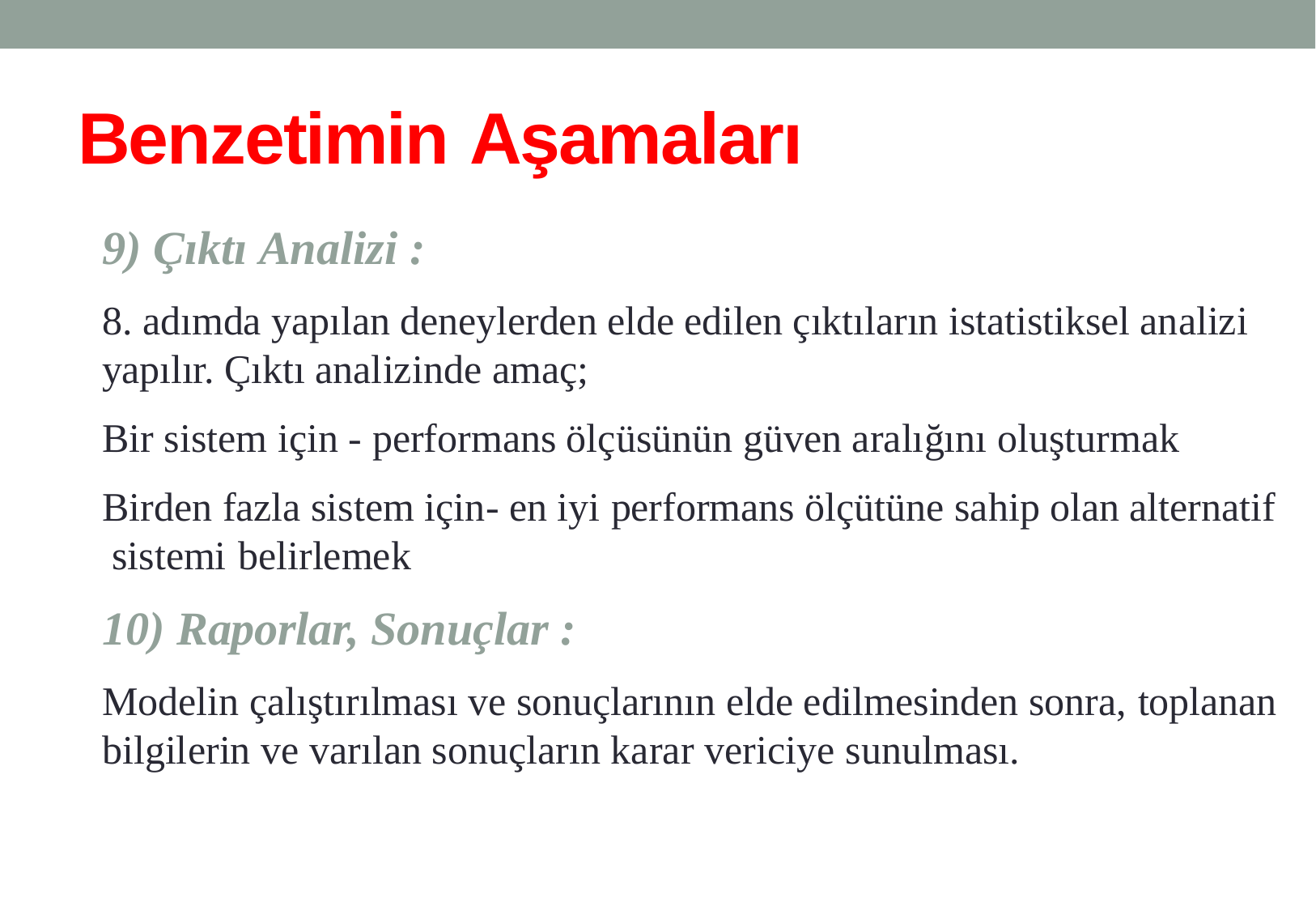

# Benzetimin Aşamaları
9) Çıktı Analizi :
8. adımda yapılan deneylerden elde edilen çıktıların istatistiksel analizi  yapılır. Çıktı analizinde amaç;
Bir sistem için - performans ölçüsünün güven aralığını oluşturmak
Birden fazla sistem için- en iyi performans ölçütüne sahip olan alternatif  sistemi	belirlemek
10) Raporlar, Sonuçlar :
Modelin çalıştırılması ve sonuçlarının elde edilmesinden sonra, toplanan
bilgilerin ve varılan sonuçların karar vericiye sunulması.